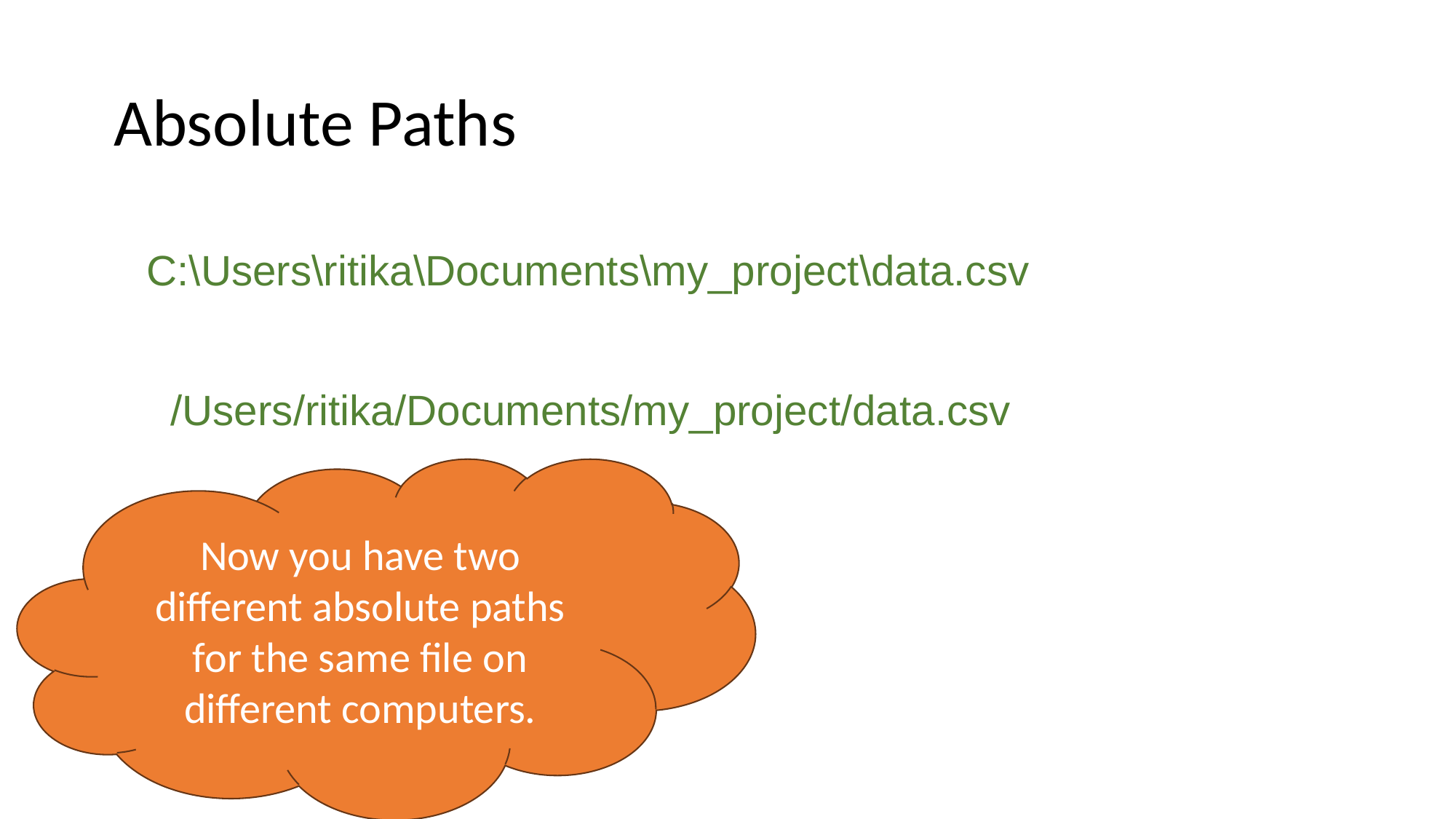

# Absolute Paths
C:\Users\ritika\Documents\my_project\data.csv
  /Users/ritika/Documents/my_project/data.csv
Now you have two different absolute paths for the same file on different computers.